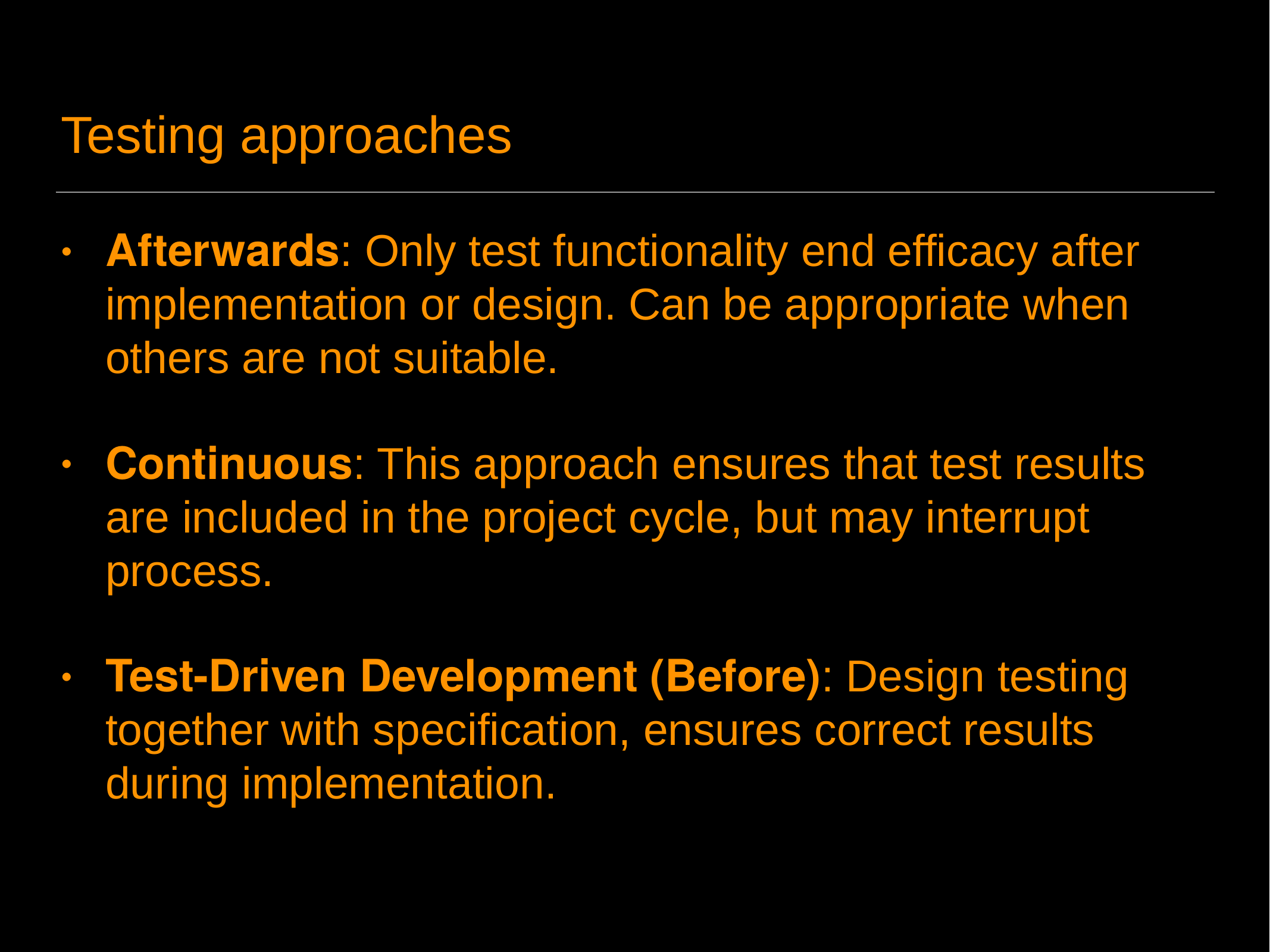

# Testing approaches
Afterwards: Only test functionality end efficacy after implementation or design. Can be appropriate when others are not suitable.
Continuous: This approach ensures that test results are included in the project cycle, but may interrupt process.
Test-Driven Development (Before): Design testing together with specification, ensures correct results during implementation.
3